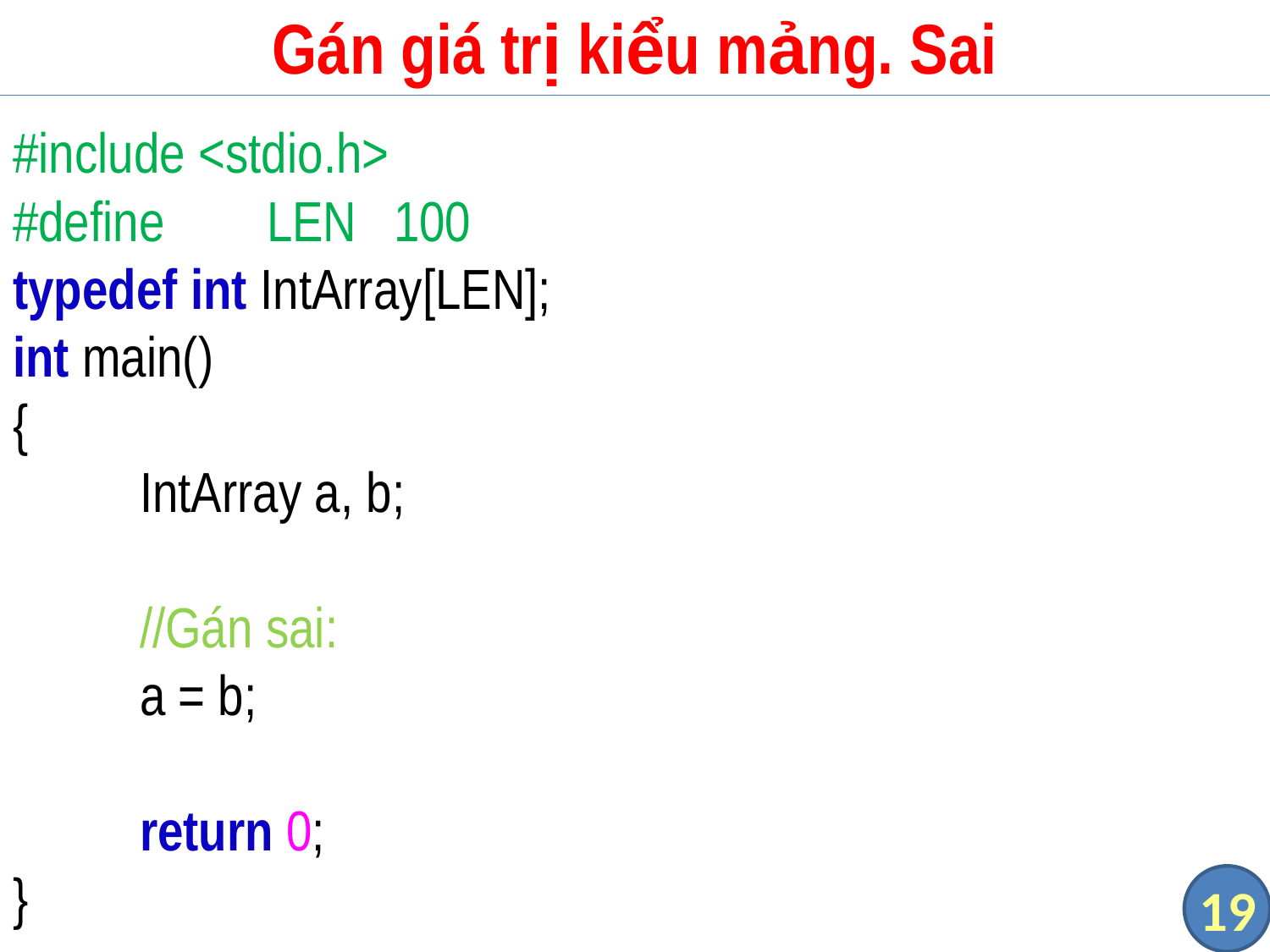

# Gán giá trị kiểu mảng. Sai
#include <stdio.h>
#define	LEN	100
typedef int IntArray[LEN];
int main()
{
	IntArray a, b;

	//Gán sai:
	a = b;

	return 0;
}
19